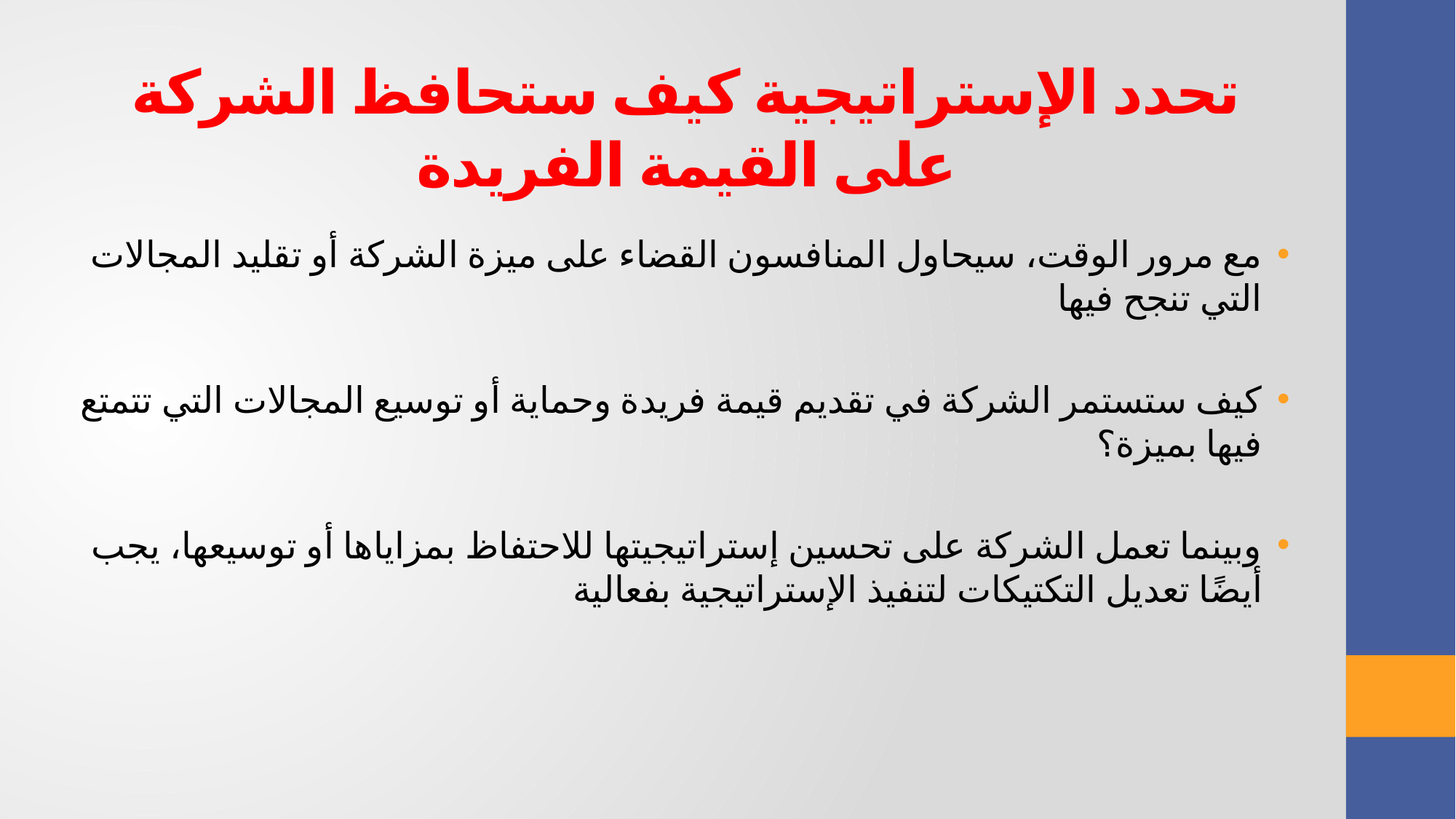

تحدد الإستراتيجية كيف ستحافظ الشركة على القيمة الفريدة
مع مرور الوقت، سيحاول المنافسون القضاء على ميزة الشركة أو تقليد المجالات التي تنجح فيها

كيف ستستمر الشركة في تقديم قيمة فريدة وحماية أو توسيع المجالات التي تتمتع فيها بميزة؟

وبينما تعمل الشركة على تحسين إستراتيجيتها للاحتفاظ بمزاياها أو توسيعها، يجب أيضًا تعديل التكتيكات لتنفيذ الإستراتيجية بفعالية